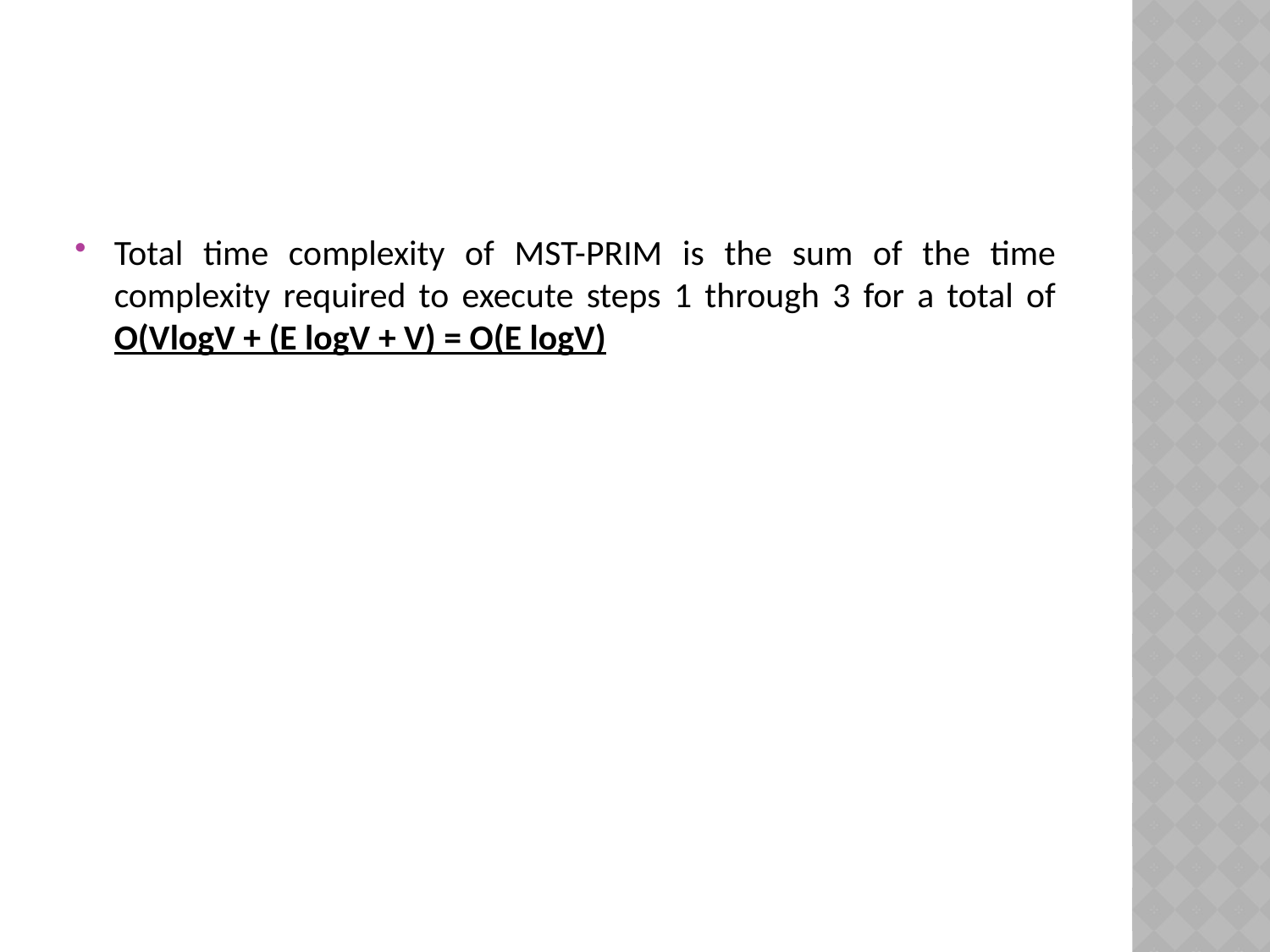

Total time complexity of MST-PRIM is the sum of the time complexity required to execute steps 1 through 3 for a total of O(VlogV + (E logV + V) = O(E logV)